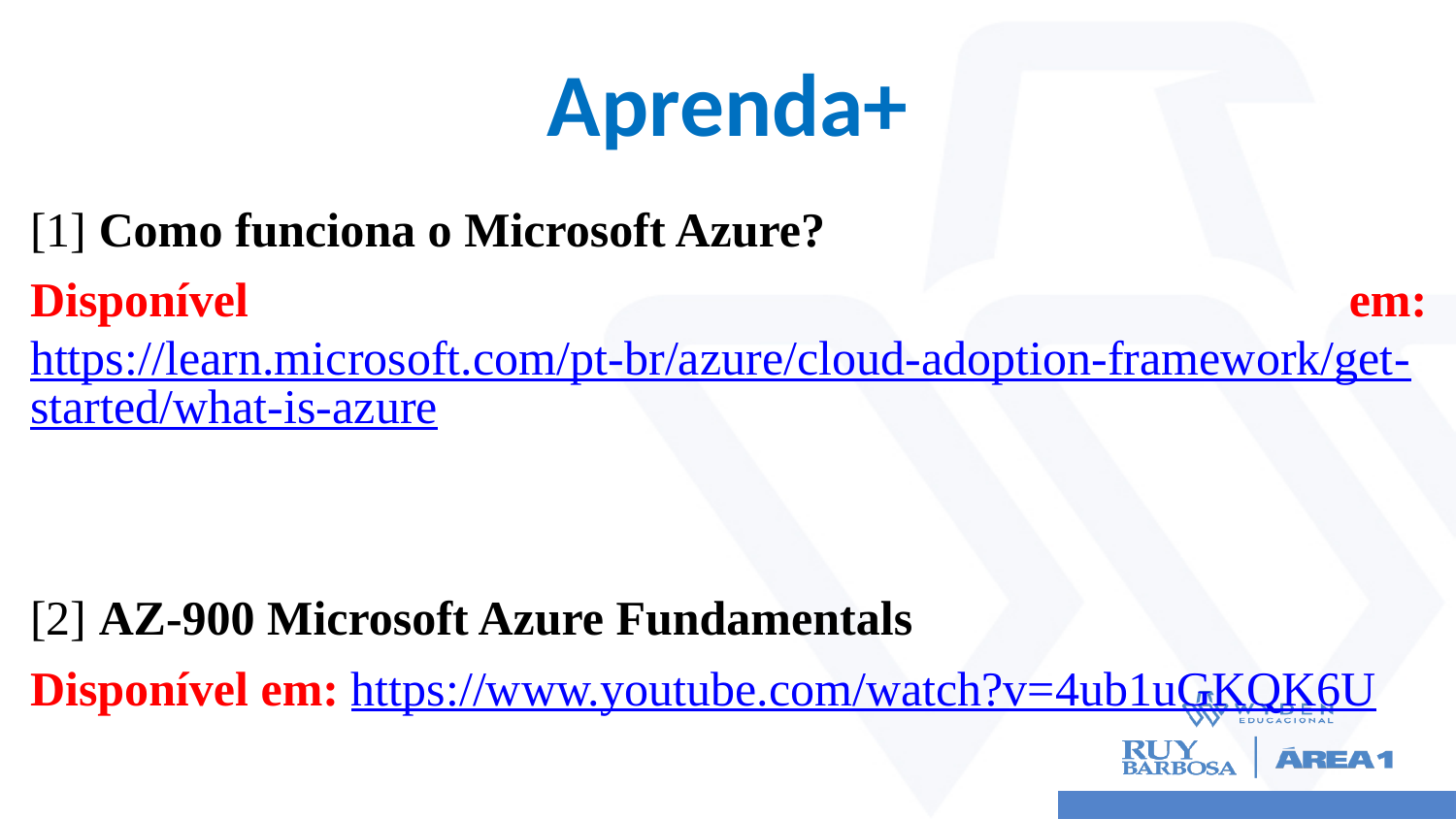

# Aprenda+
[1] Como funciona o Microsoft Azure?
Disponível em: https://learn.microsoft.com/pt-br/azure/cloud-adoption-framework/get-started/what-is-azure

[2] AZ-900 Microsoft Azure Fundamentals
Disponível em: https://www.youtube.com/watch?v=4ub1uGKQK6U